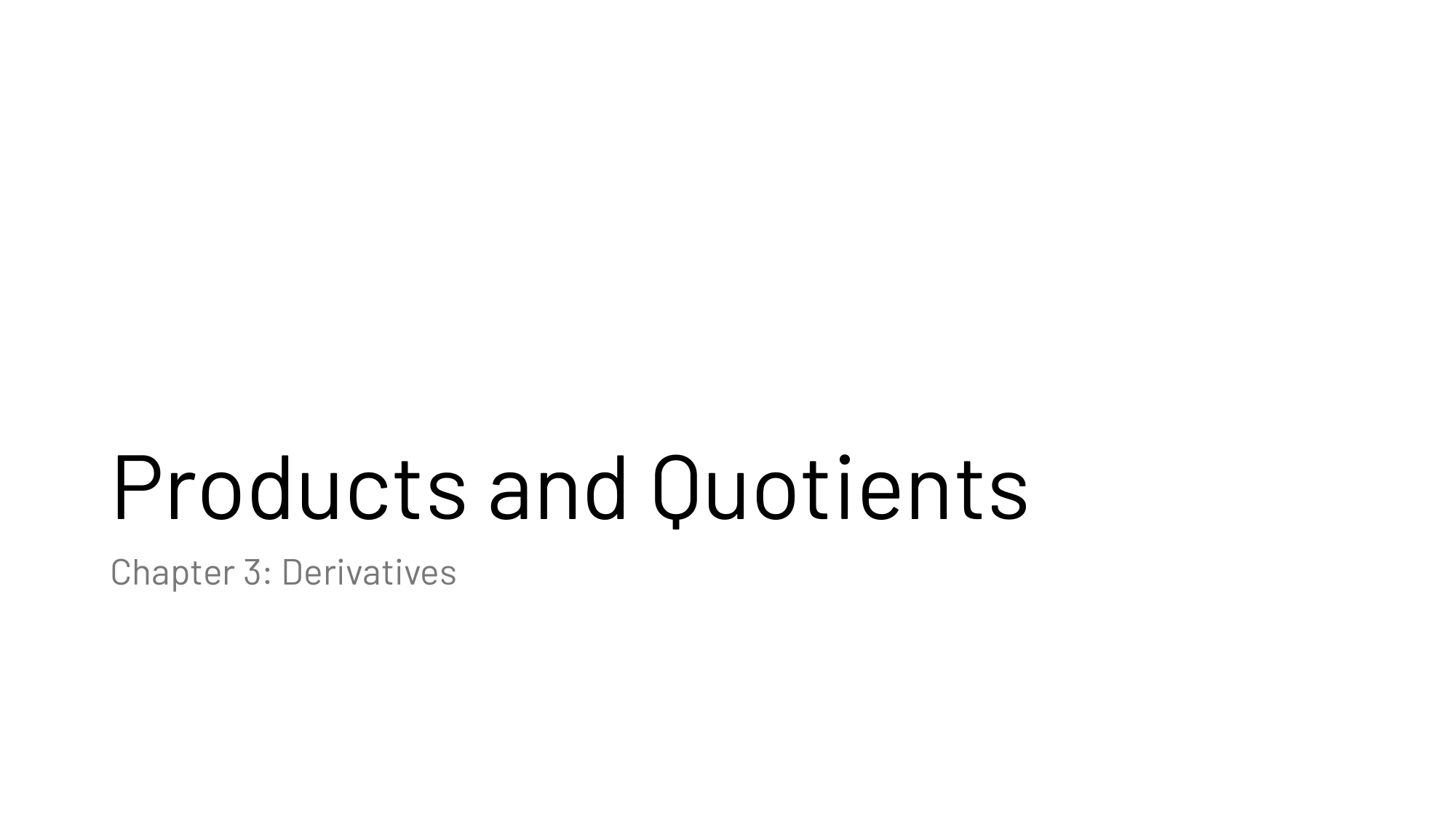

# Products and Quotients
Chapter 3: Derivatives